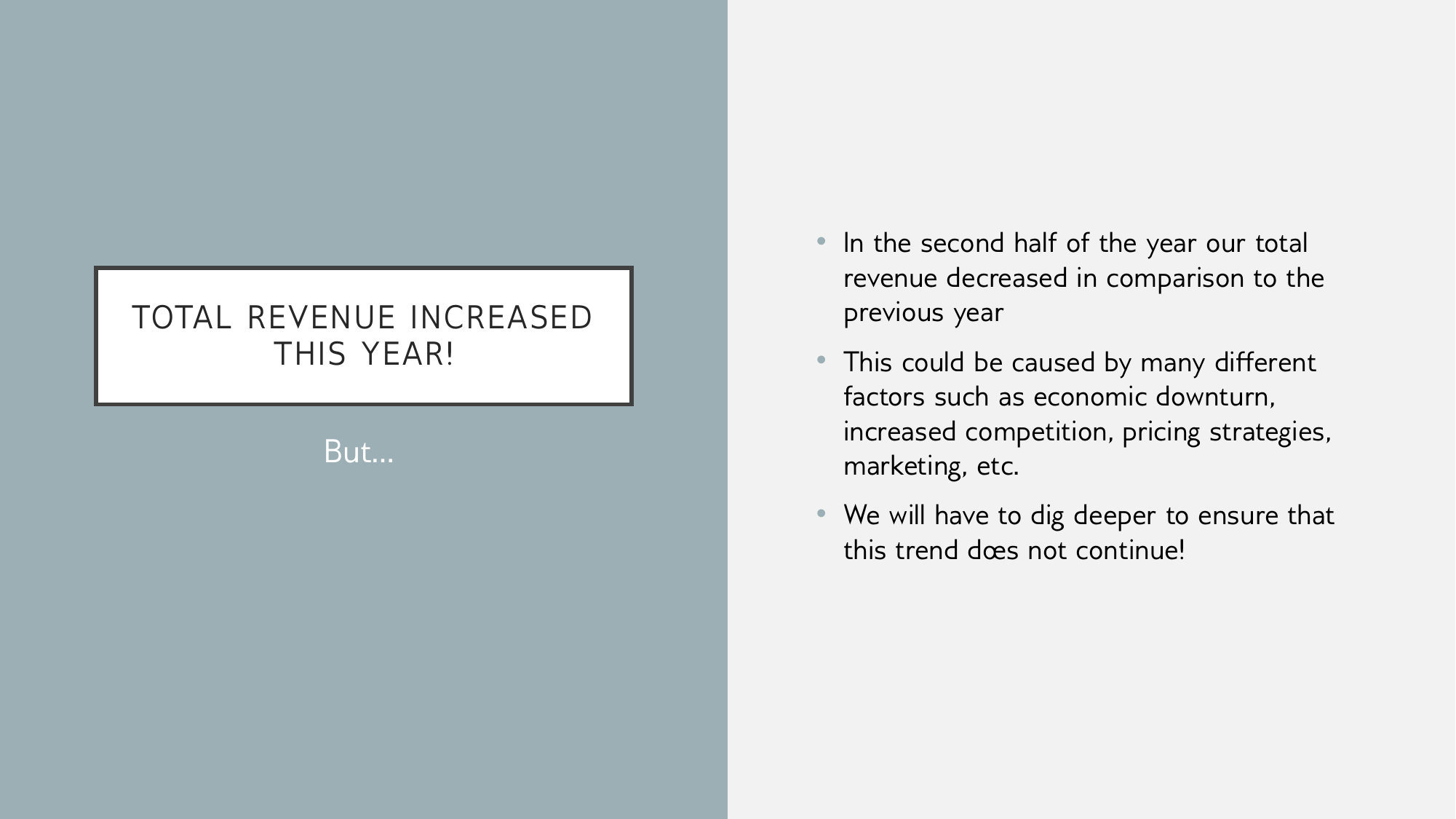

In the second half of the year our total revenue decreased in comparison to the previous year
This could be caused by many different factors such as economic downturn, increased competition, pricing strategies, marketing, etc.
We will have to dig deeper to ensure that this trend does not continue!

# Total revenue increased this year!
But…